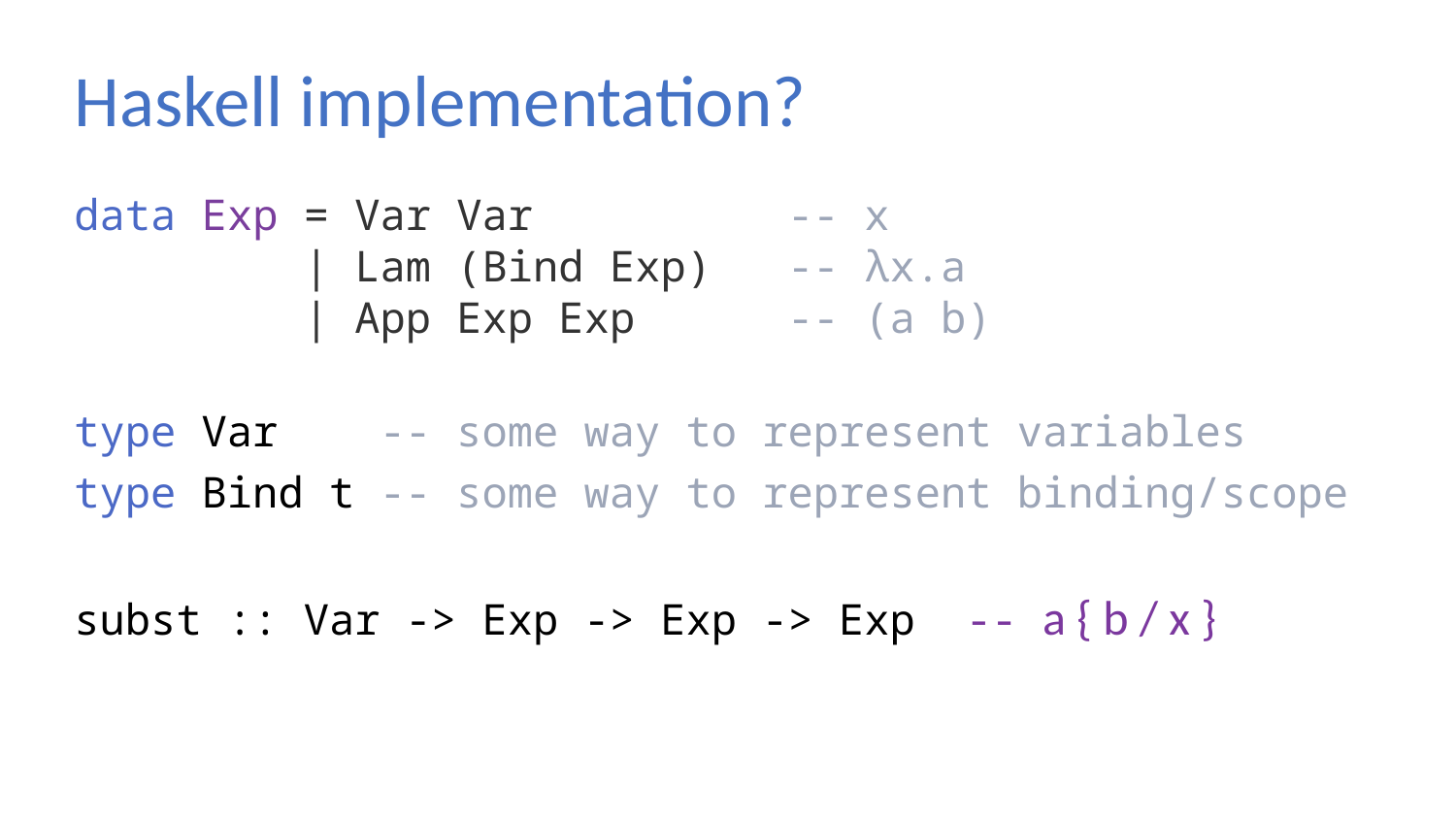

# Haskell implementation?
data Exp = Var Var          -- x
         | Lam (Bind Exp)   -- λx.a
         | App Exp Exp      -- (a b)

type Var    -- some way to represent variables
type Bind t -- some way to represent binding/scope

subst :: Var -> Exp -> Exp -> Exp  -- a { b / x }